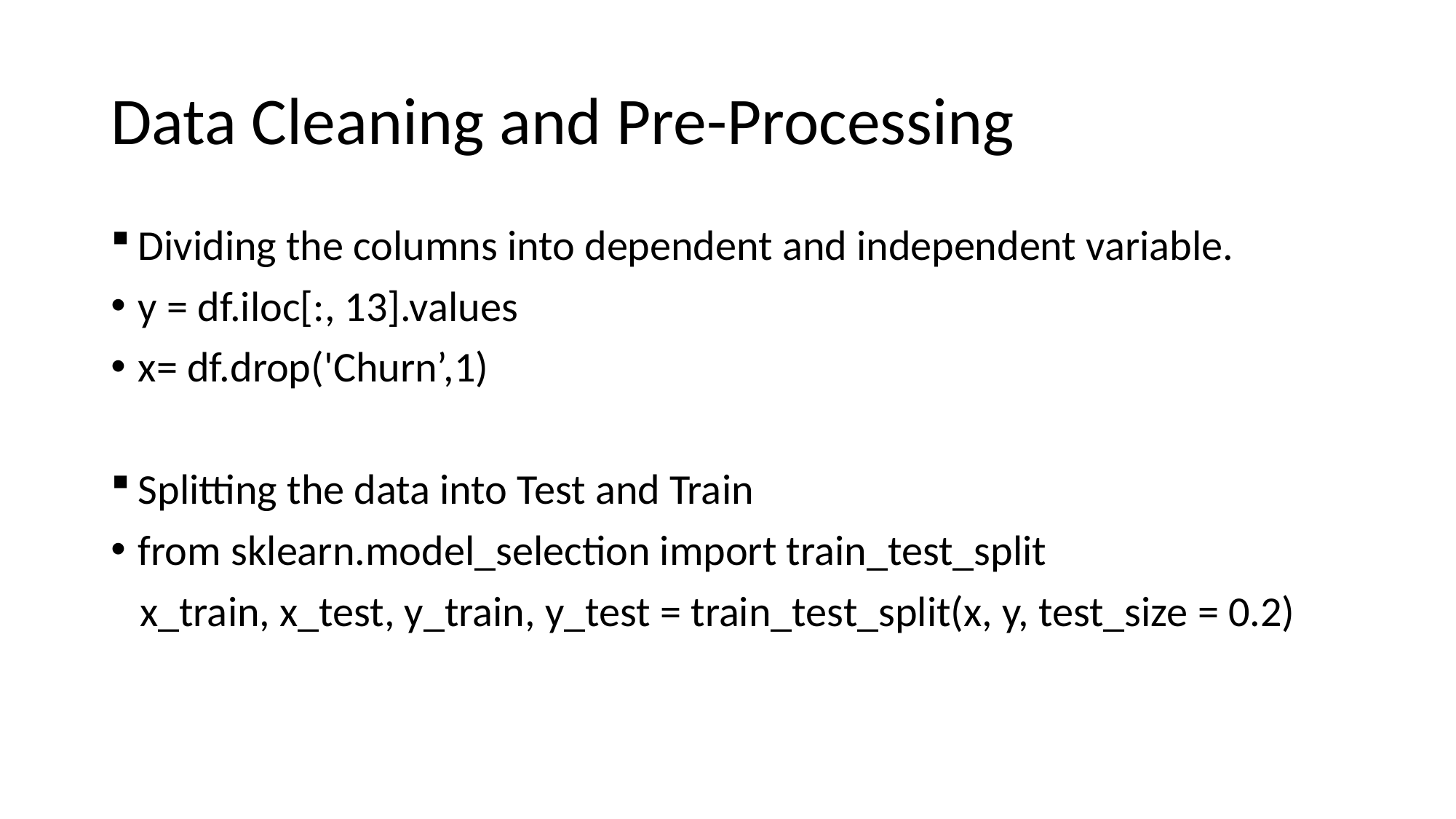

# Data Cleaning and Pre-Processing
Dividing the columns into dependent and independent variable.
y = df.iloc[:, 13].values
x= df.drop('Churn’,1)

Splitting the data into Test and Train
from sklearn.model_selection import train_test_split
   x_train, x_test, y_train, y_test = train_test_split(x, y, test_size = 0.2)